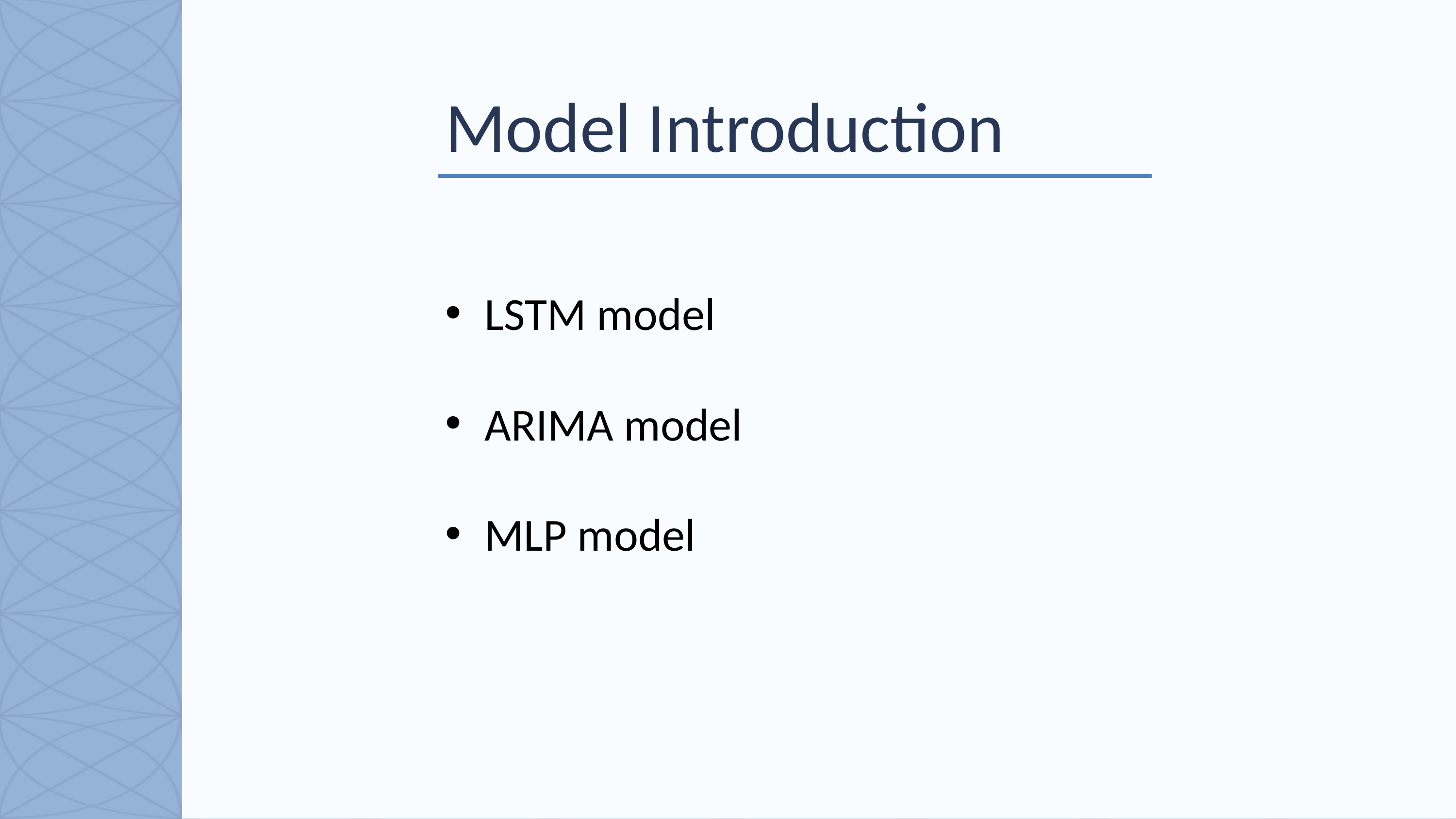

Model Introduction

LSTM model

ARIMA model

MLP model